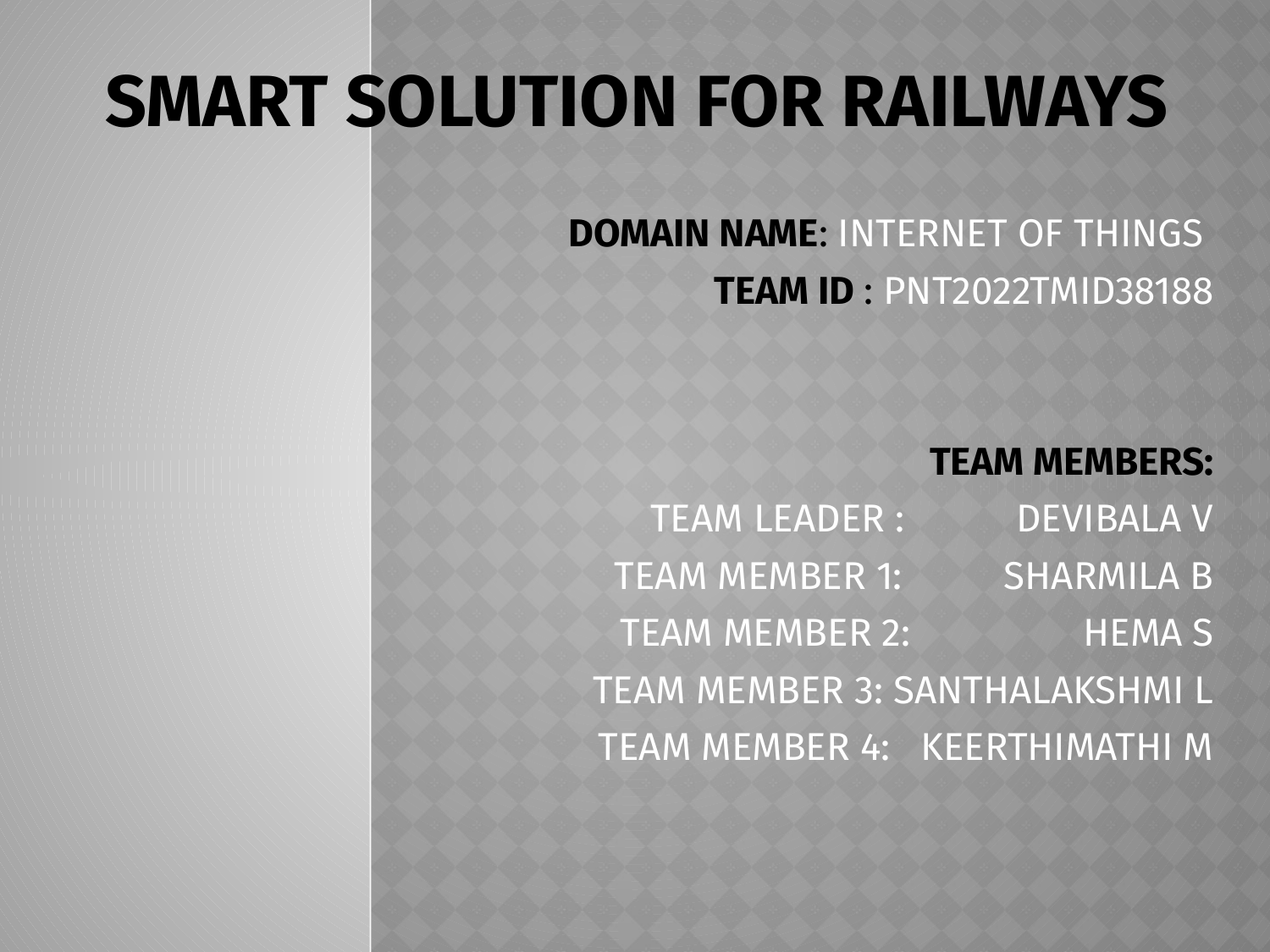

# SMART SOLUTION FOR RAILWAYS
DOMAIN NAME: INTERNET OF THINGS
TEAM ID : PNT2022TMID38188

TEAM MEMBERS:
TEAM LEADER :           DEVIBALA V
TEAM MEMBER 1:          SHARMILA B
TEAM MEMBER 2:                 HEMA S
                                  TEAM MEMBER 3: SANTHALAKSHMI L
TEAM MEMBER 4:   KEERTHIMATHI M